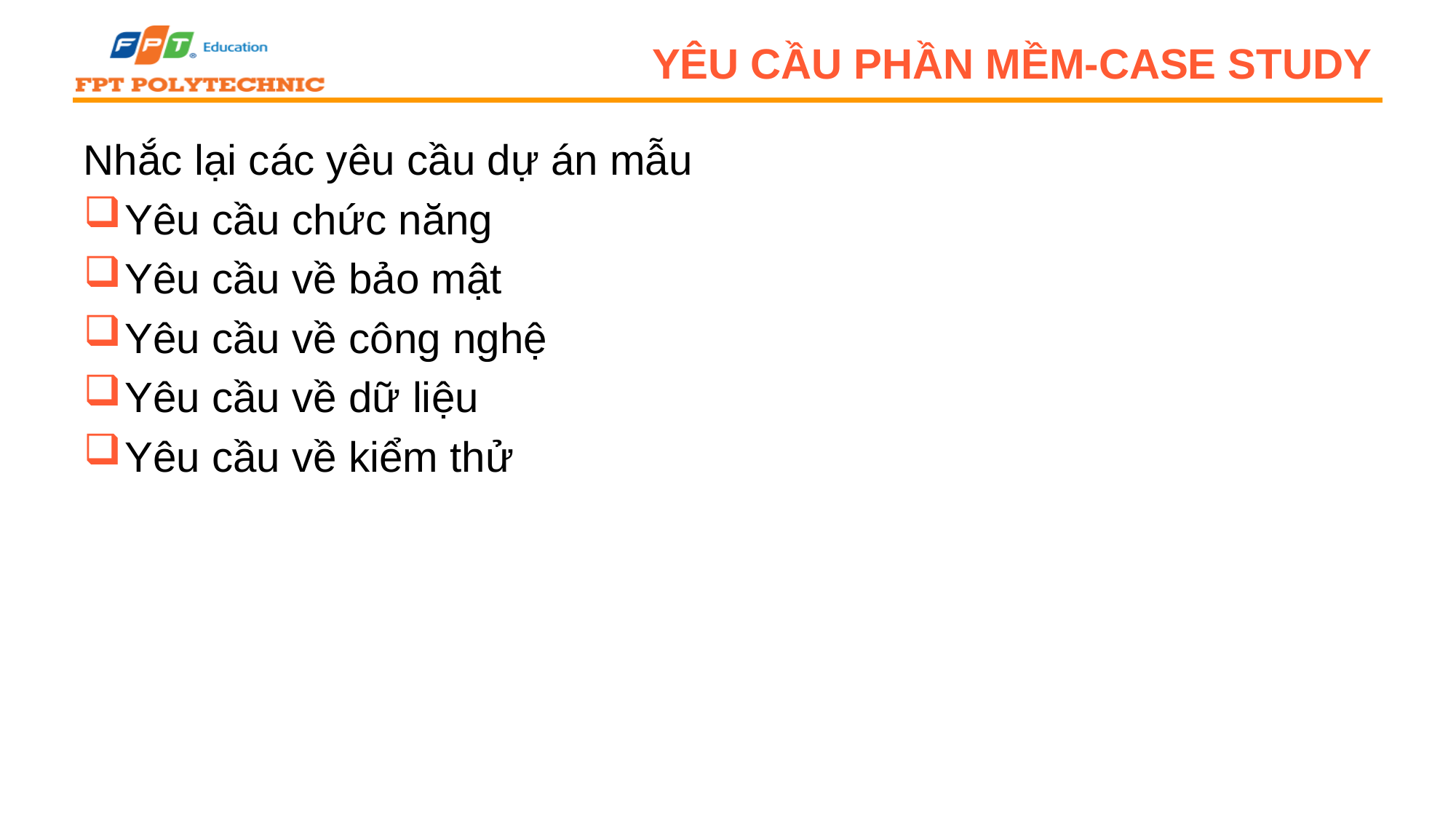

# Yêu cầu phần mềm-CASE STUDY
Nhắc lại các yêu cầu dự án mẫu
Yêu cầu chức năng
Yêu cầu về bảo mật
Yêu cầu về công nghệ
Yêu cầu về dữ liệu
Yêu cầu về kiểm thử